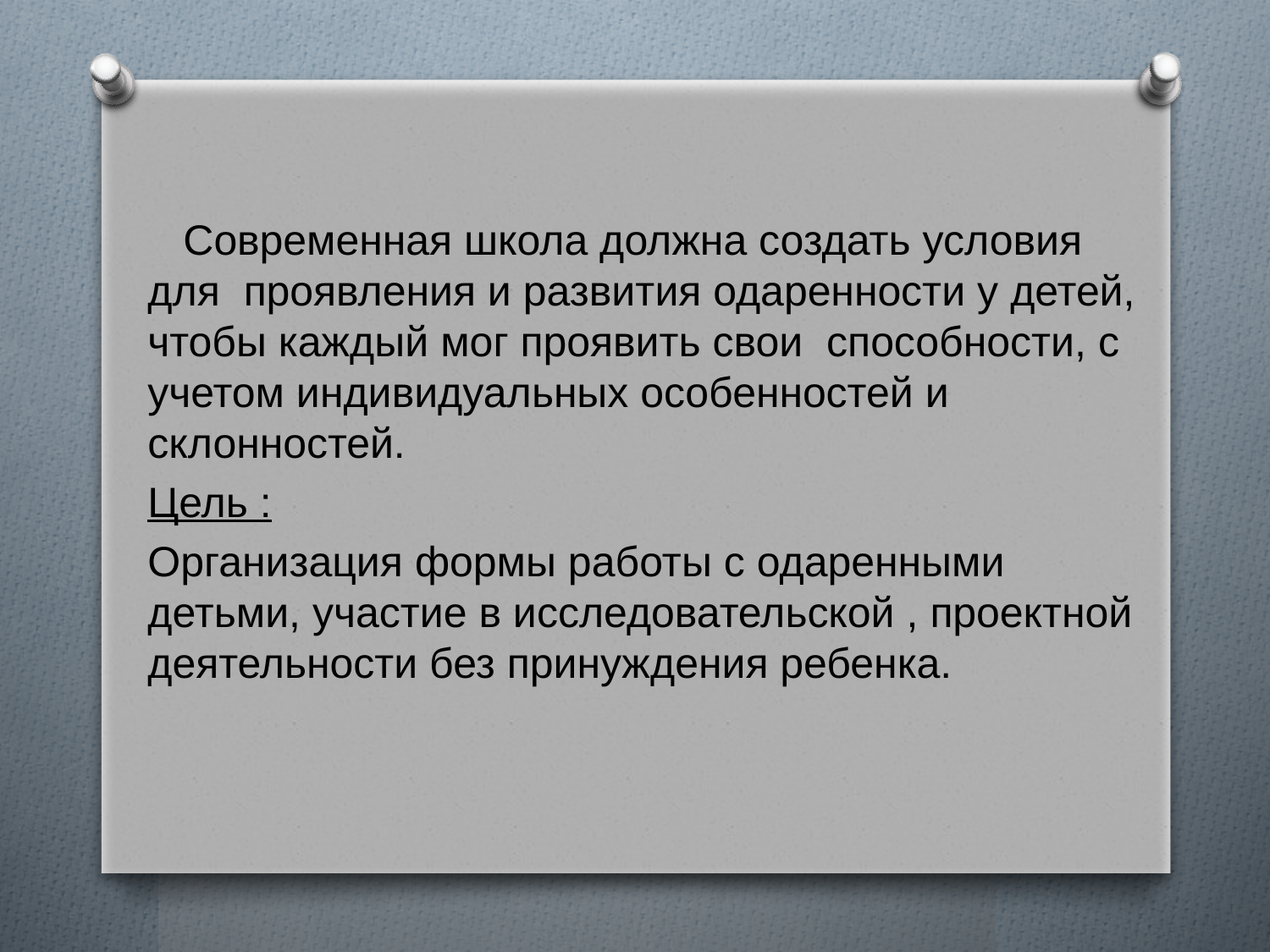

#
   Современная школа должна создать условия для  проявления и развития одаренности у детей, чтобы каждый мог проявить свои  способности, с учетом индивидуальных особенностей и  склонностей.
Цель :
Организация формы работы с одаренными детьми, участие в исследовательской , проектной деятельности без принуждения ребенка.